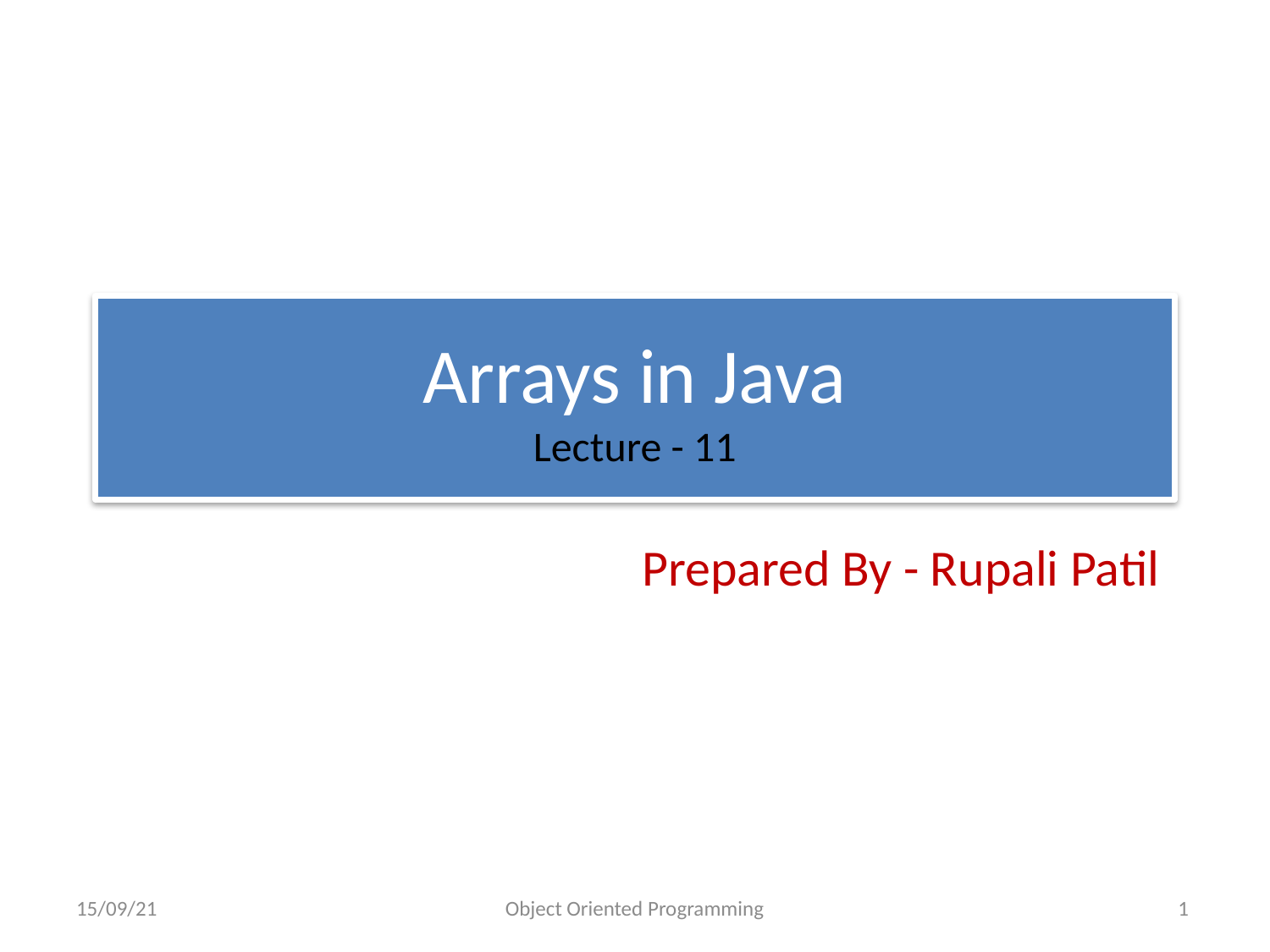

# Arrays in Java Lecture - 11
Prepared By - Rupali Patil
15/09/21
Object Oriented Programming
1